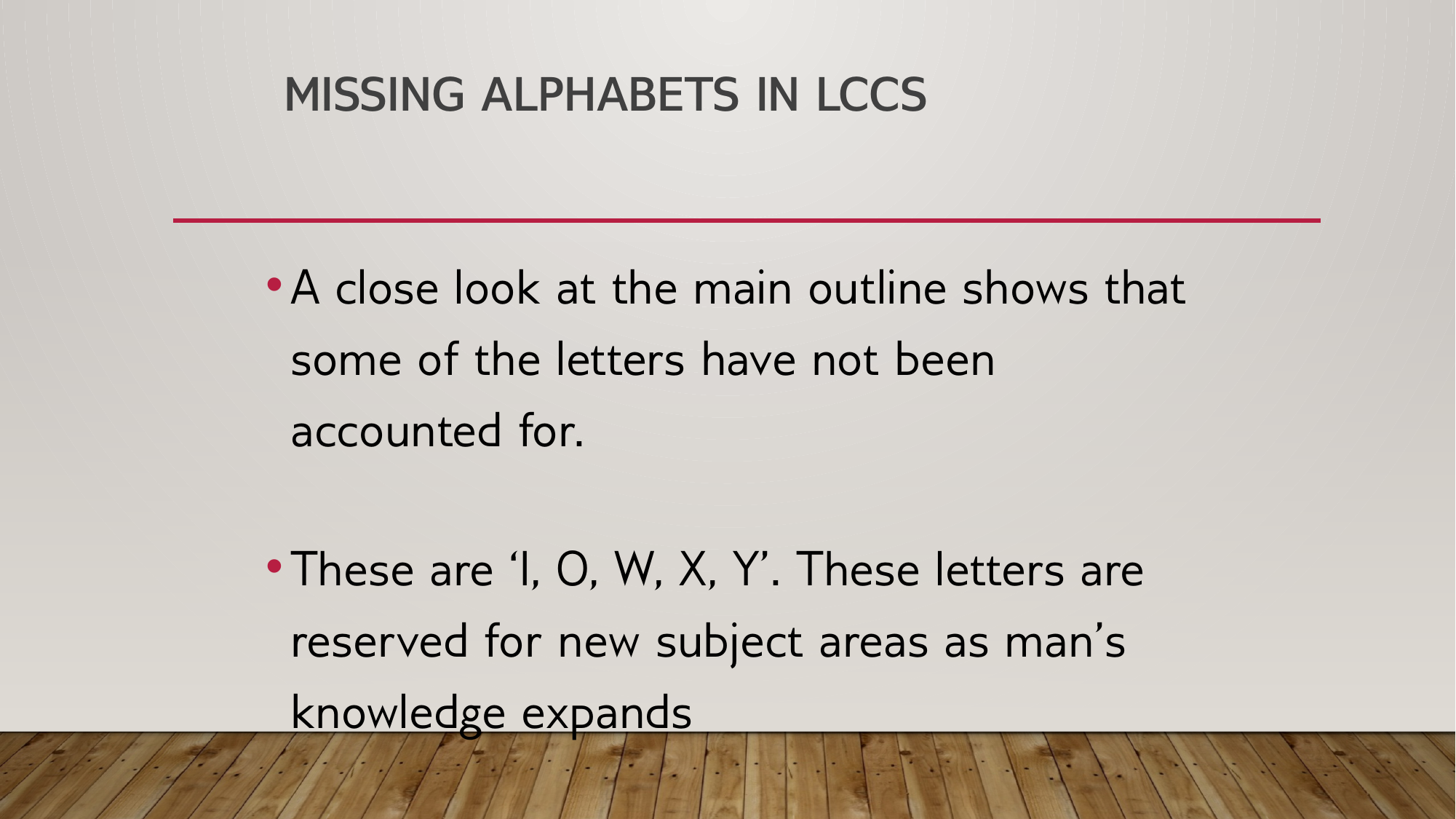

# Missing Alphabets in LCCS
A close look at the main outline shows that some of the letters have not been accounted for.

These are ‘I, O, W, X, Y’. These letters are reserved for new subject areas as man’s knowledge expands